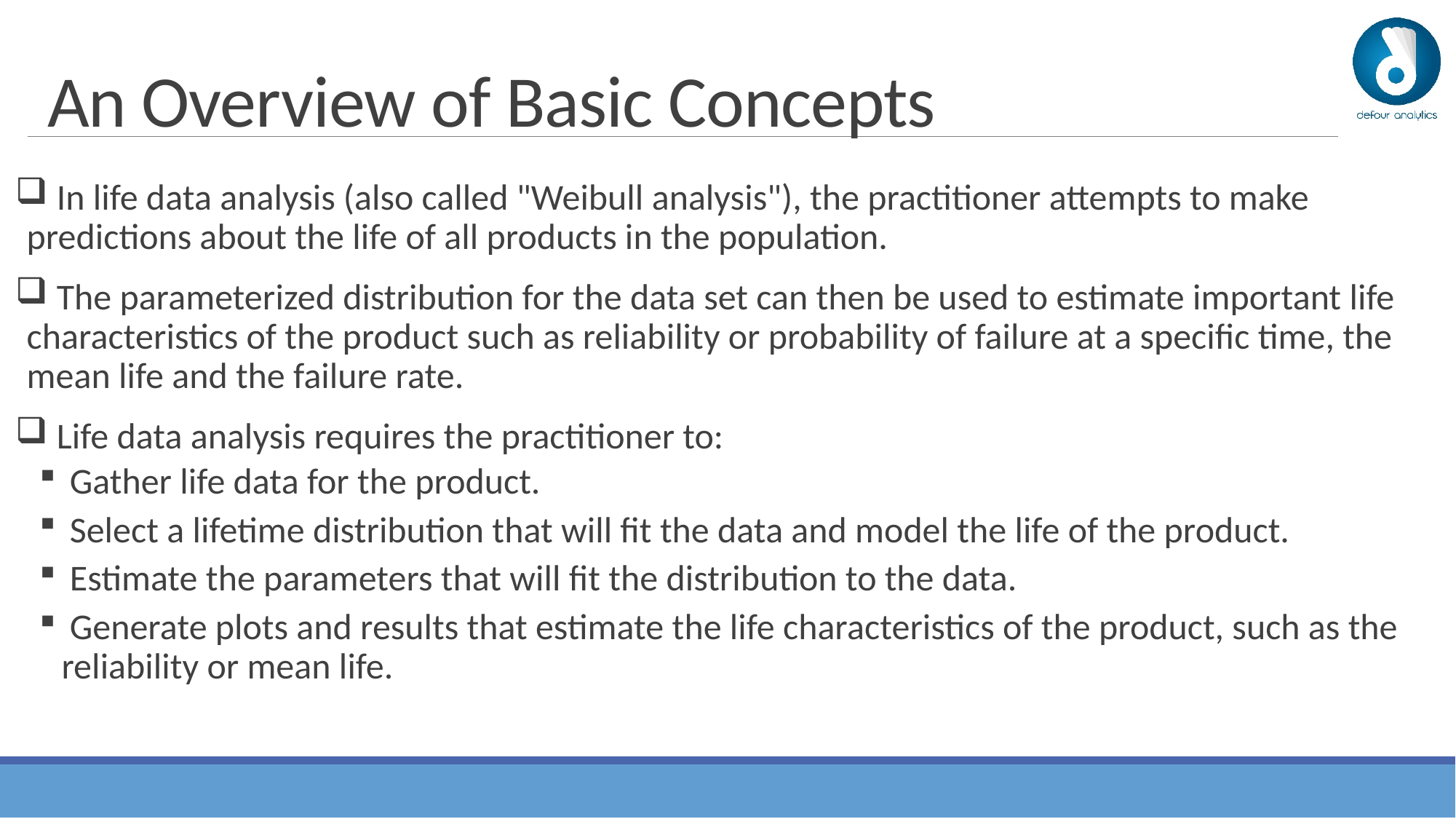

# An Overview of Basic Concepts
 In life data analysis (also called "Weibull analysis"), the practitioner attempts to make predictions about the life of all products in the population.
 The parameterized distribution for the data set can then be used to estimate important life characteristics of the product such as reliability or probability of failure at a specific time, the mean life and the failure rate.
 Life data analysis requires the practitioner to:
 Gather life data for the product.
 Select a lifetime distribution that will fit the data and model the life of the product.
 Estimate the parameters that will fit the distribution to the data.
 Generate plots and results that estimate the life characteristics of the product, such as the reliability or mean life.